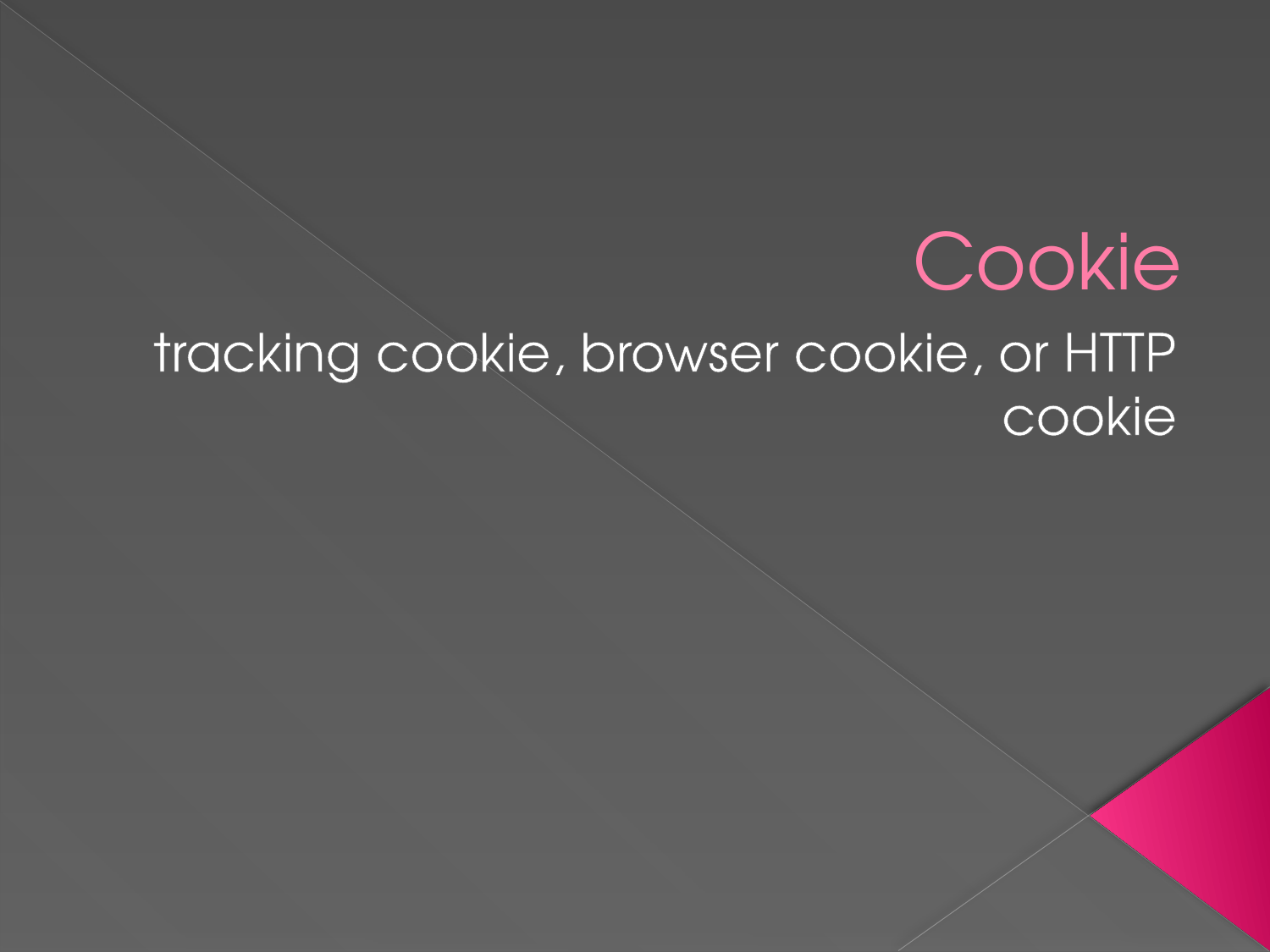

# Cookie
tracking cookie, browser cookie, or HTTP cookie